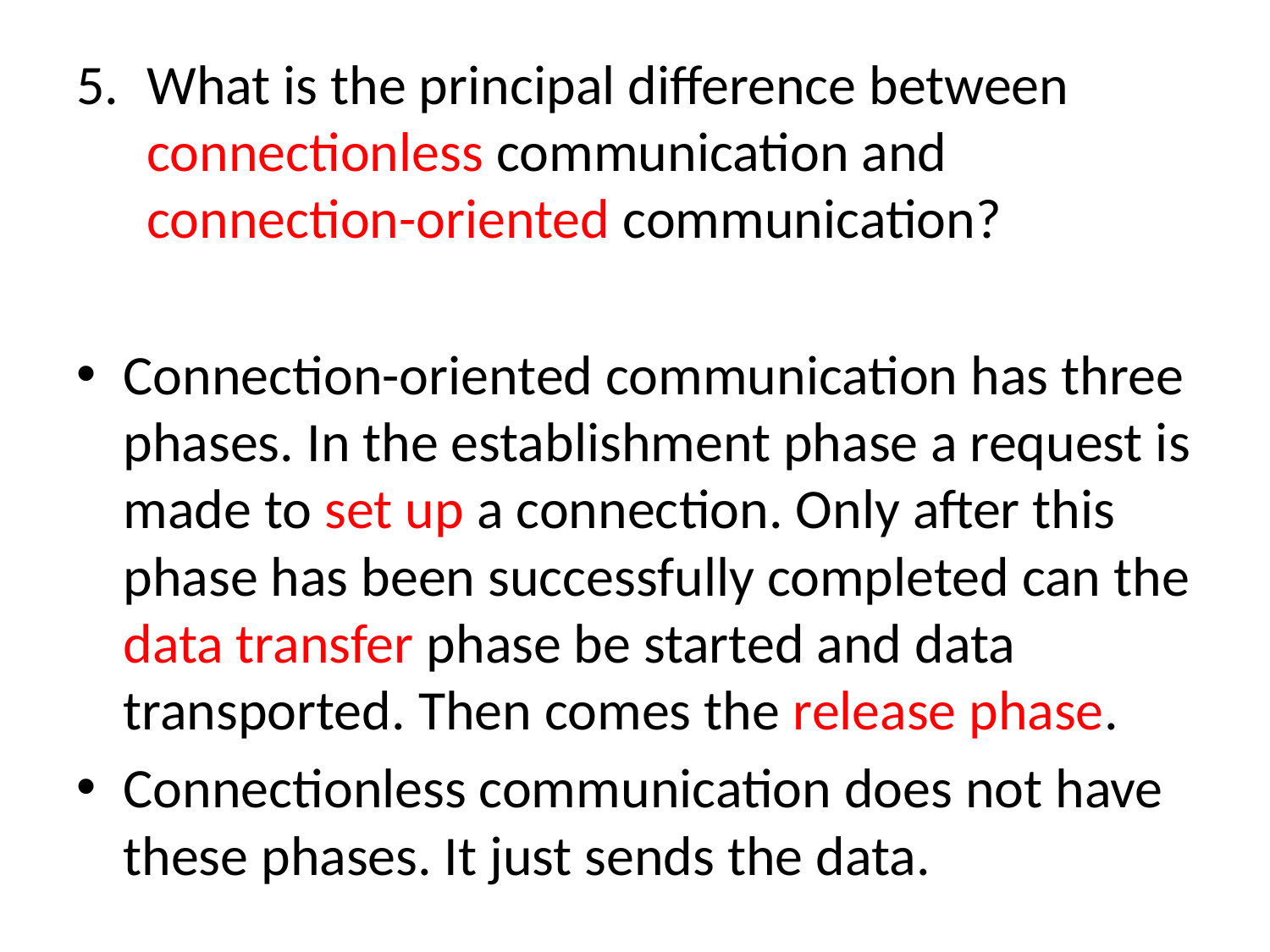

What is the principal difference between connectionless communication and connection-oriented communication?

Connection-oriented communication has three phases. In the establishment phase a request is made to set up a connection. Only after this phase has been successfully completed can the data transfer phase be started and data transported. Then comes the release phase.
Connectionless communication does not have these phases. It just sends the data.